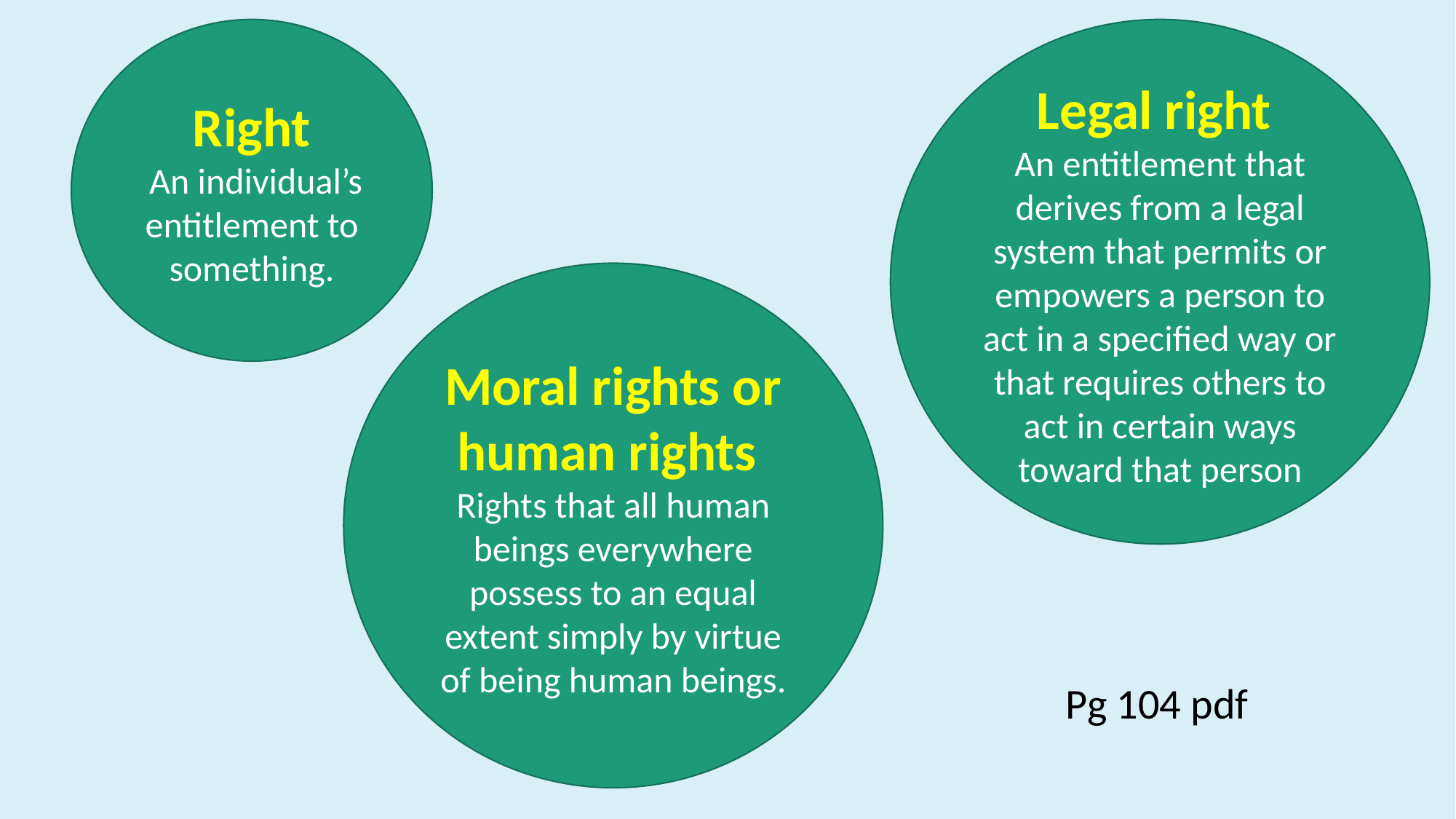

Right
 An individual’s entitlement to something.
Legal right
An entitlement that derives from a legal system that permits or empowers a person to act in a specified way or that requires others to act in certain ways toward that person
Moral rights or human rights
Rights that all human beings everywhere possess to an equal extent simply by virtue of being human beings.
Pg 104 pdf